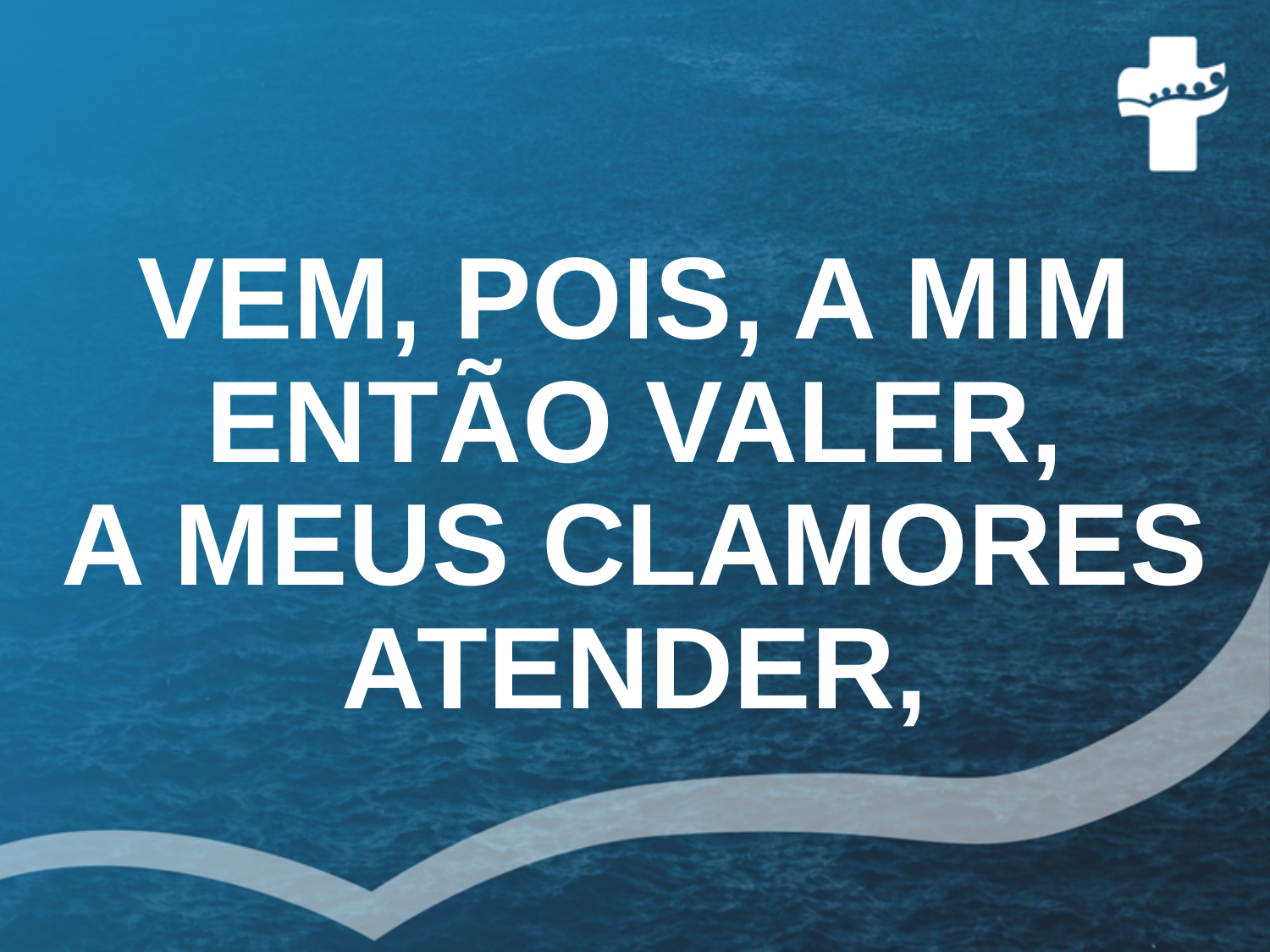

# VEM, POIS, A MIM ENTÃO VALER, A MEUS CLAMORES ATENDER,